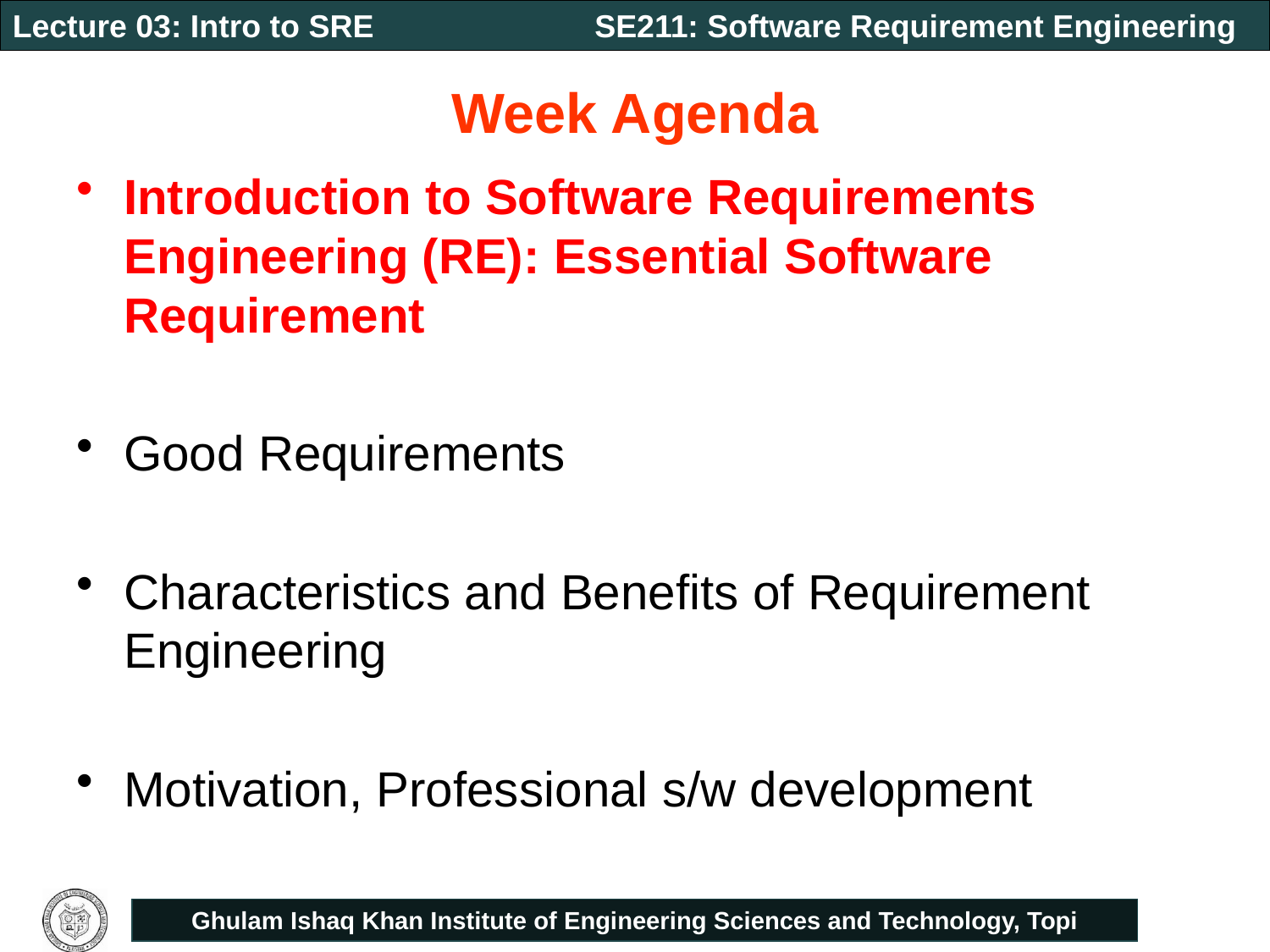

# Week Agenda
Introduction to Software Requirements Engineering (RE): Essential Software Requirement

Good Requirements

Characteristics and Benefits of Requirement Engineering

Motivation, Professional s/w development